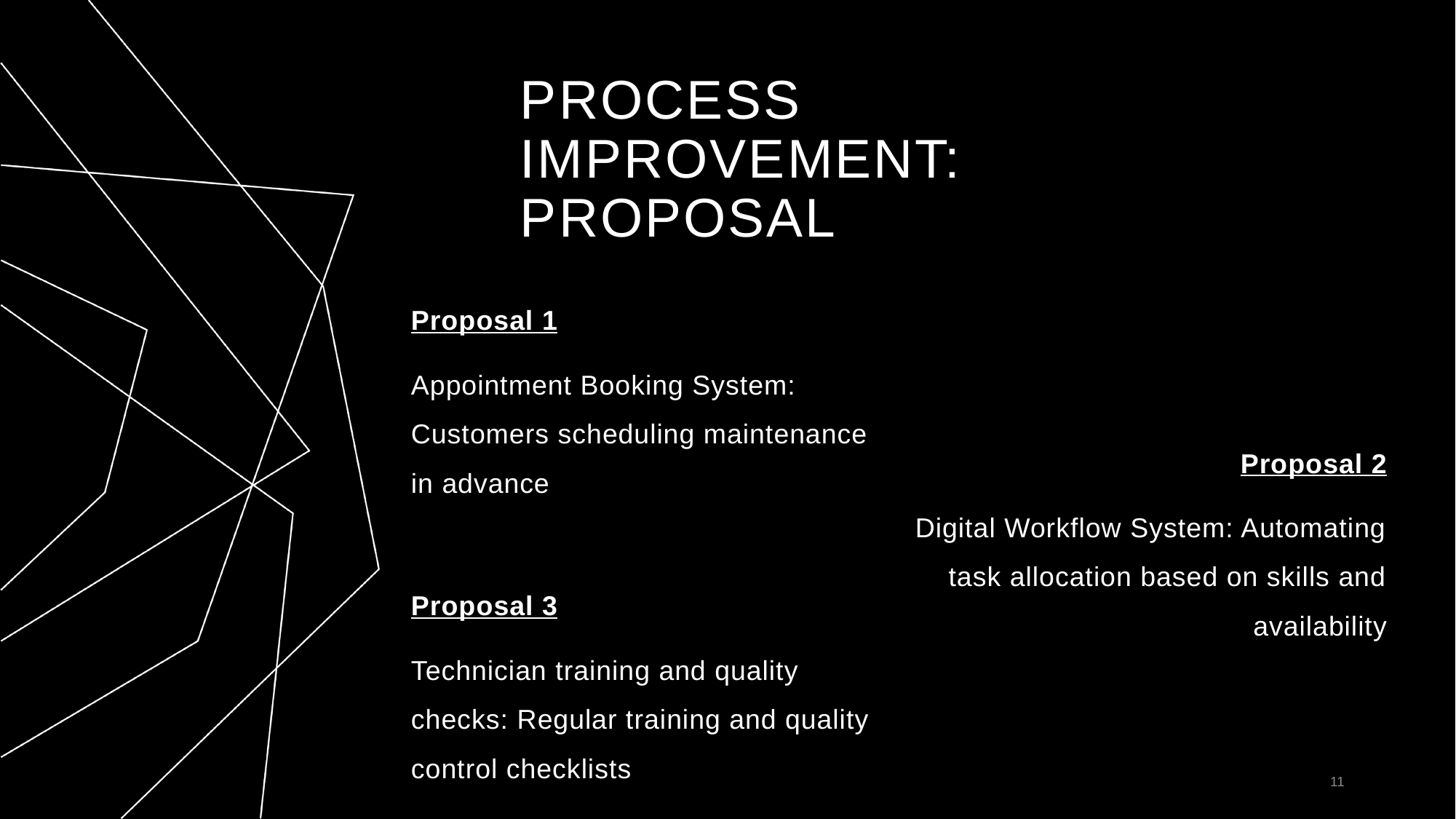

# Process Improvement: Proposal
Proposal 1
Appointment Booking System: Customers scheduling maintenance in advance
Proposal 2
Digital Workflow System: Automating task allocation based on skills and availability
Proposal 3
Technician training and quality checks: Regular training and quality control checklists
11